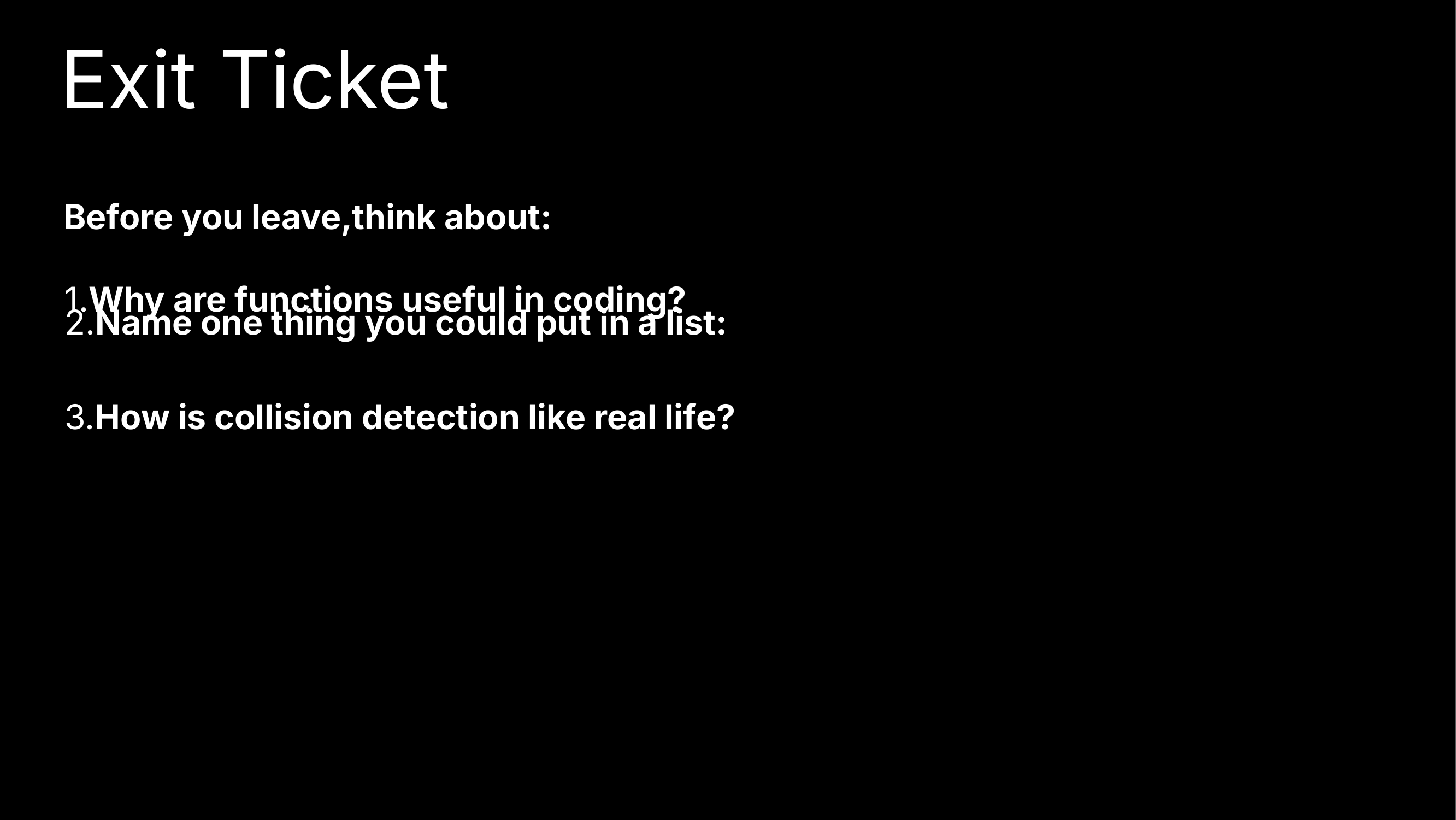

Exit Ticket

Before you leave,think about:
1.Why are functions useful in coding?
2.Name one thing you could put in a list:
3.How is collision detection like real life?